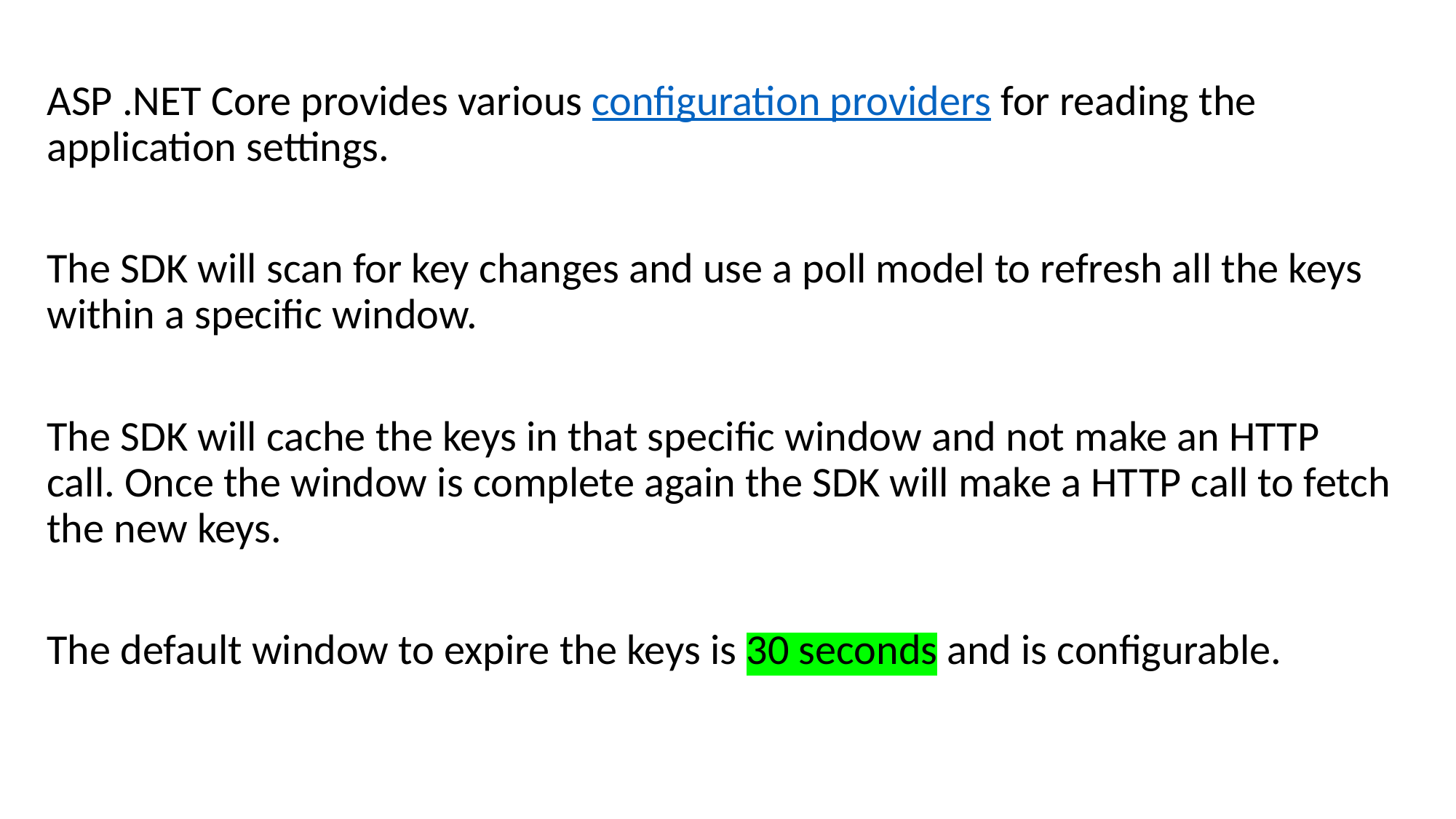

ASP .NET Core provides various configuration providers for reading the application settings.

The SDK will scan for key changes and use a poll model to refresh all the keys within a specific window.

The SDK will cache the keys in that specific window and not make an HTTP call. Once the window is complete again the SDK will make a HTTP call to fetch the new keys.

The default window to expire the keys is 30 seconds and is configurable.